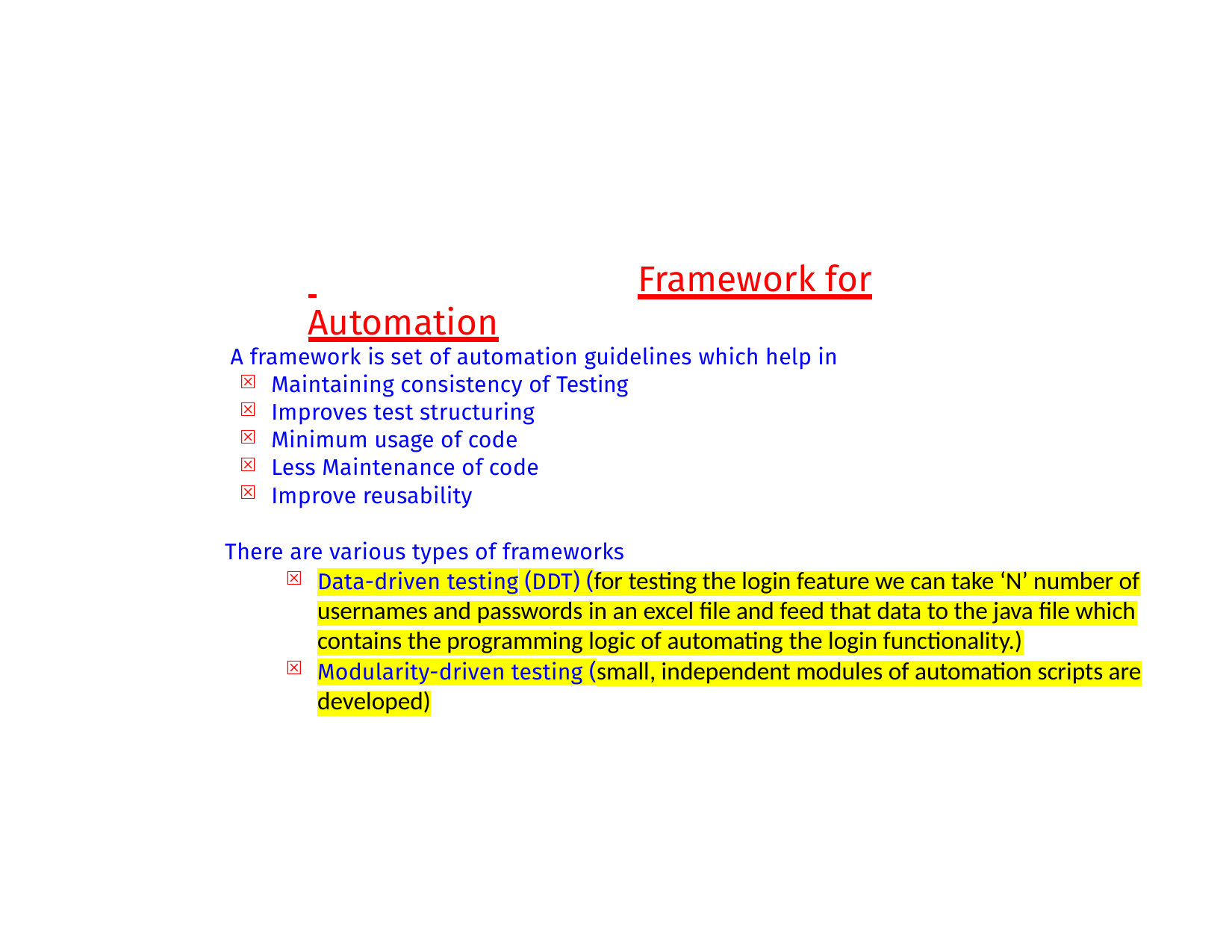

# Framework for Automation
A framework is set of automation guidelines which help in
Maintaining consistency of Testing
Improves test structuring
Minimum usage of code
Less Maintenance of code
Improve reusability

There are various types of frameworks
Data-driven testing (DDT) (for testing the login feature we can take ‘N’ number of usernames and passwords in an excel file and feed that data to the java file which contains the programming logic of automating the login functionality.)
Modularity-driven testing (small, independent modules of automation scripts are developed)